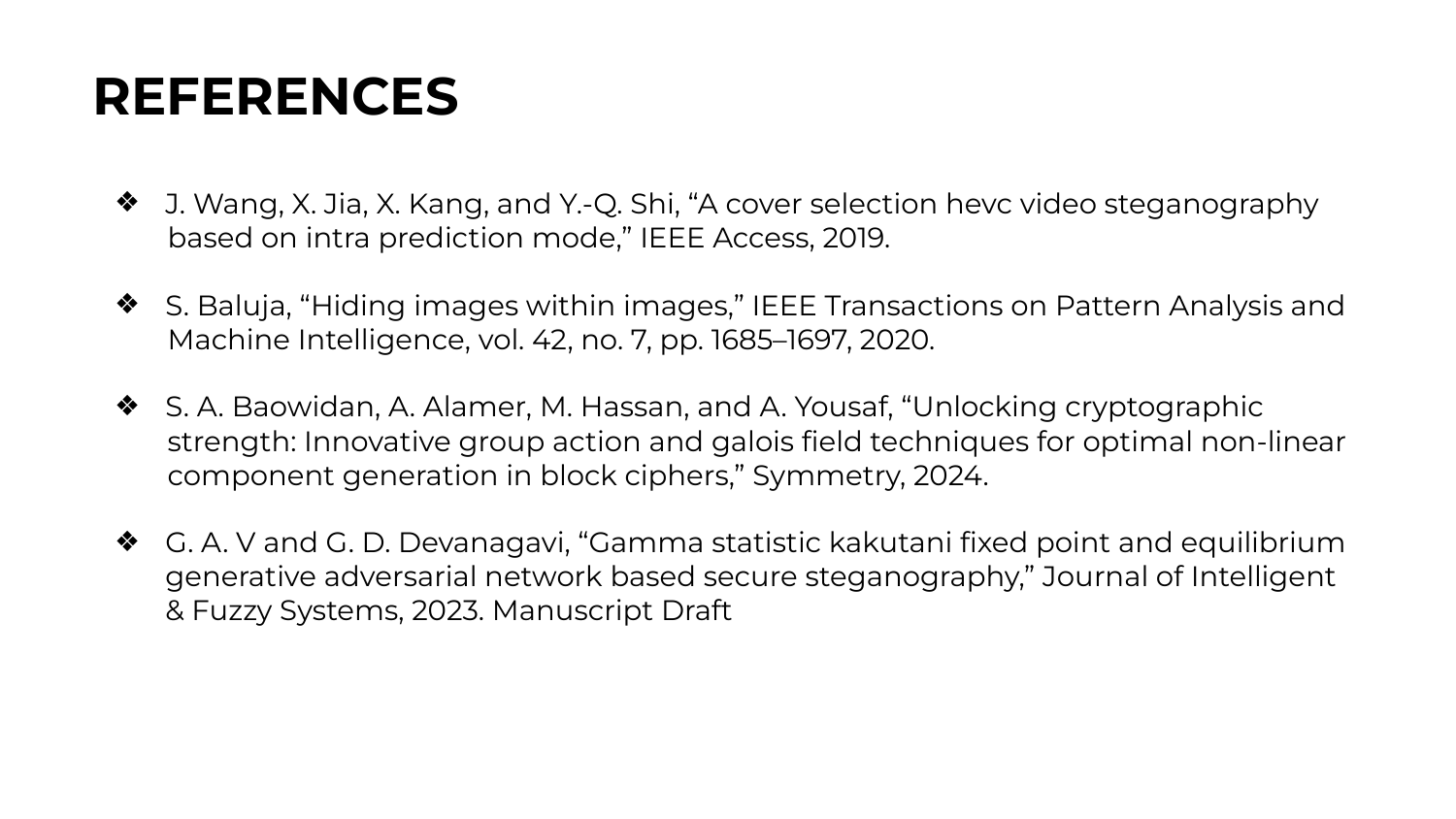

REFERENCES

J. Wang, X. Jia, X. Kang, and Y.-Q. Shi, “A cover selection hevc video steganography
          based on intra prediction mode,” IEEE Access, 2019.

S. Baluja, “Hiding images within images,” IEEE Transactions on Pattern Analysis and
          Machine Intelligence, vol. 42, no. 7, pp. 1685–1697, 2020.

S. A. Baowidan, A. Alamer, M. Hassan, and A. Yousaf, “Unlocking cryptographic
          strength: Innovative group action and galois field techniques for optimal non-linear
          component generation in block ciphers,” Symmetry, 2024.

G. A. V and G. D. Devanagavi, “Gamma statistic kakutani fixed point and equilibrium
generative adversarial network based secure steganography,” Journal of Intelligent & Fuzzy Systems, 2023. Manuscript Draft